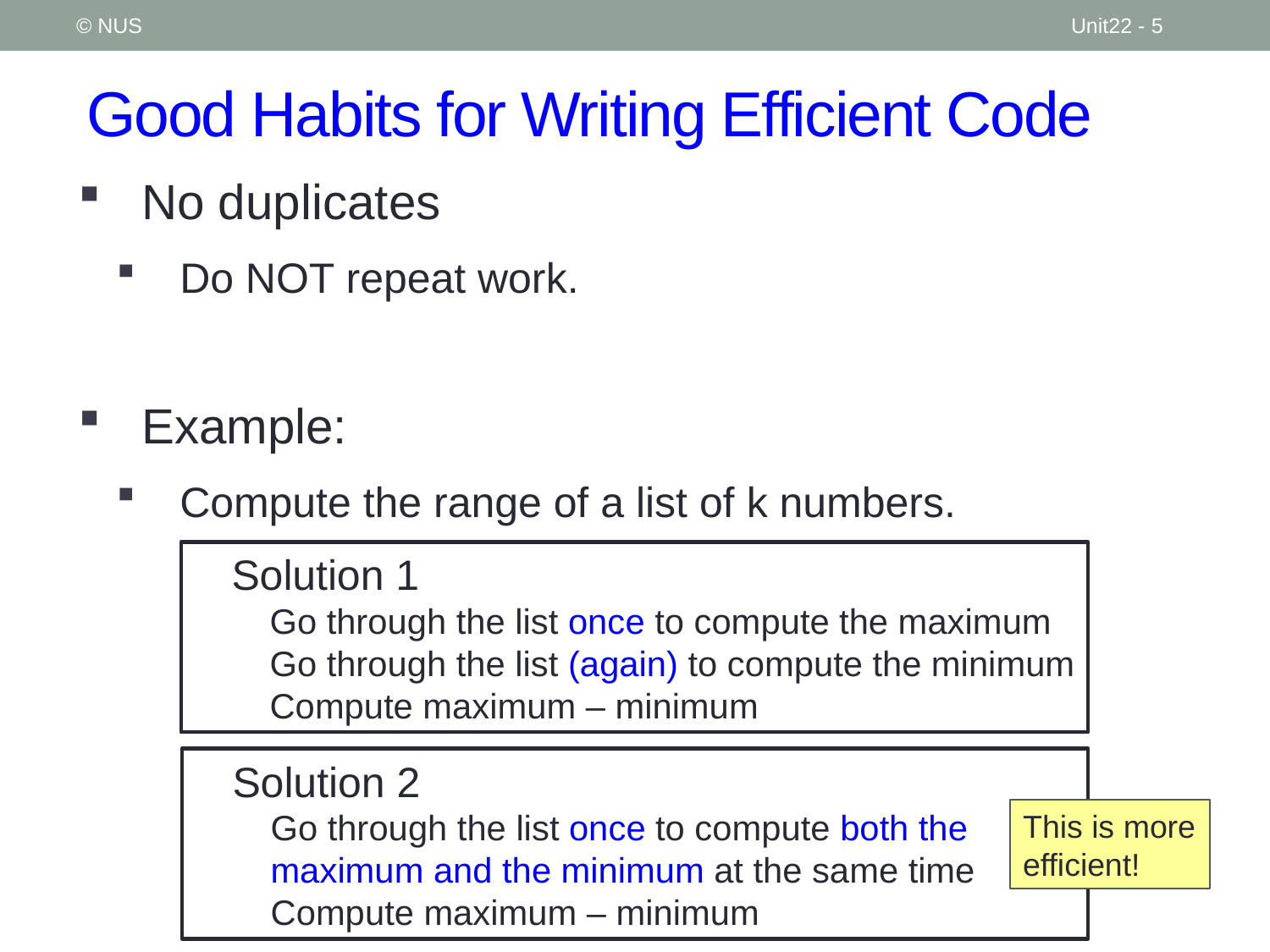

© NUS
Unit22 - 5
# Good Habits for Writing Efficient Code
No duplicates
Do NOT repeat work.

Example:
Compute the range of a list of k numbers.

Solution 1
Go through the list once to compute the maximum
Go through the list (again) to compute the minimum
Compute maximum – minimum
Solution 2
Go through the list once to compute both the maximum and the minimum at the same time
Compute maximum – minimum
This is more efficient!